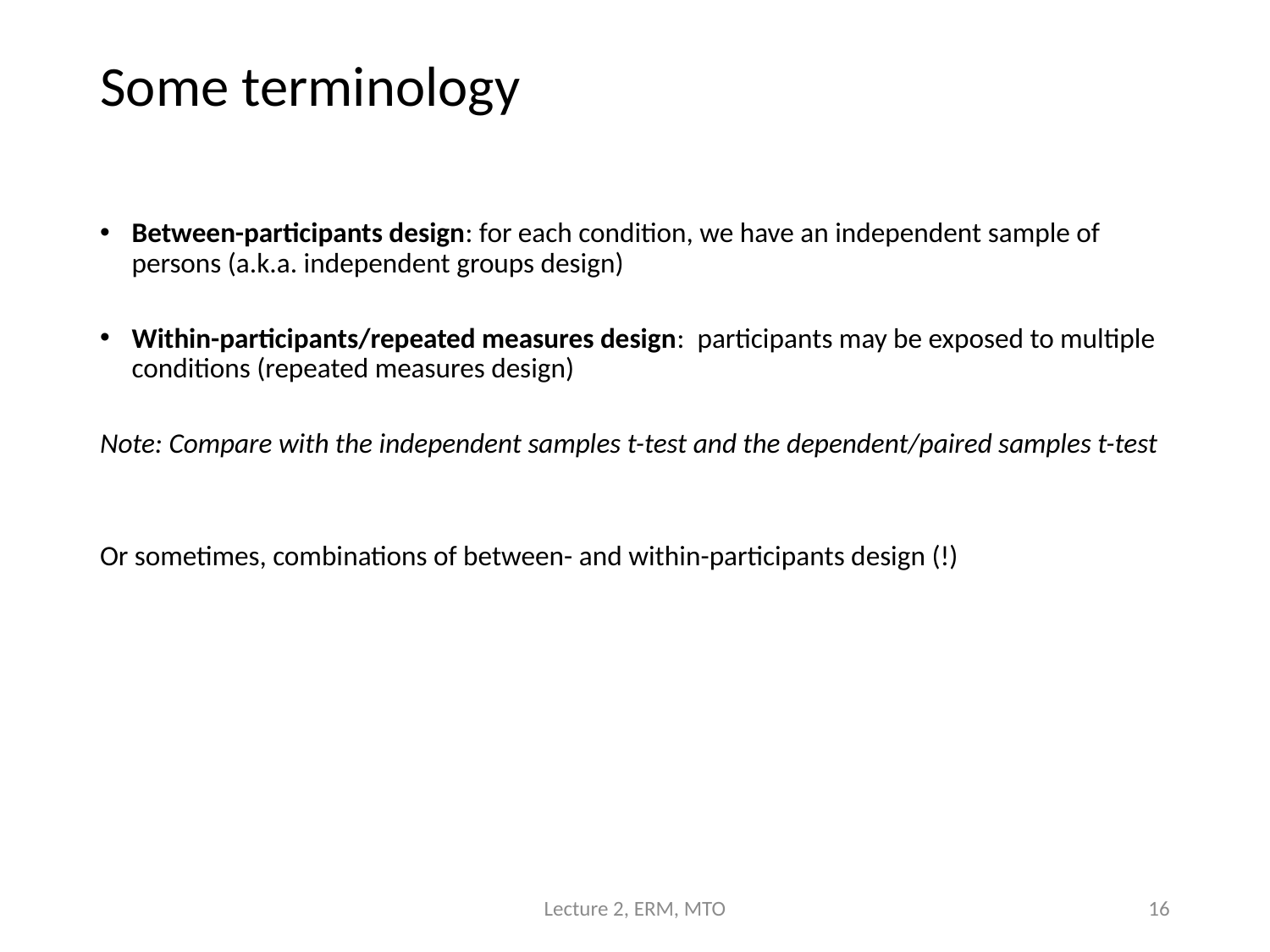

# Some terminology
Between-participants design: for each condition, we have an independent sample of persons (a.k.a. independent groups design)

Within-participants/repeated measures design:  participants may be exposed to multiple conditions (repeated measures design)

Note: Compare with the independent samples t-test and the dependent/paired samples t-test

Or sometimes, combinations of between- and within-participants design (!)
Lecture 2, ERM, MTO
16